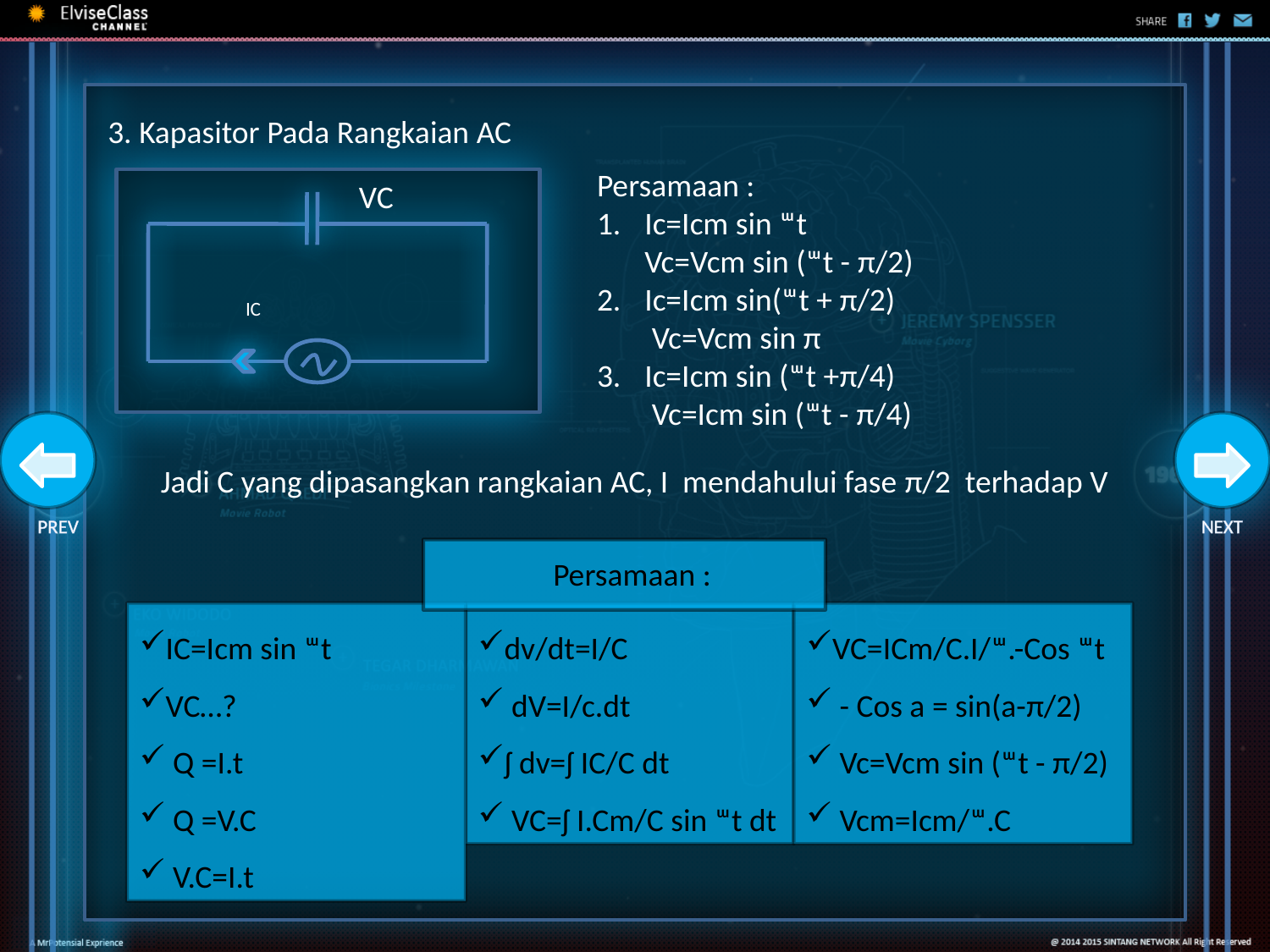

V/t=1/C
3. Kapasitor Pada Rangkaian AC
Persamaan :
Ic=Icm sin ᵚt
Vc=Vcm sin (ᵚt - π/2)
Ic=Icm sin(ᵚt + π/2)
 Vc=Vcm sin π
Ic=Icm sin (ᵚt +π/4)
 Vc=Icm sin (ᵚt - π/4)

 VC
         IC

PREV

NEXT
Jadi C yang dipasangkan rangkaian AC, I  mendahului fase π/2  terhadap V
Persamaan :

IC=Icm sin ᵚt
VC…?
 Q =I.t
 Q =V.C
 V.C=I.t
VC=ICm/C.I/ᵚ.-Cos ᵚt
 - Cos a = sin(a-π/2)
 Vc=Vcm sin (ᵚt - π/2)
 Vcm=Icm/ᵚ.C
dv/dt=I/C
 dV=I/c.dt
ʃ dv=ʃ IC/C dt
 VC=ʃ I.Cm/C sin ᵚt dt